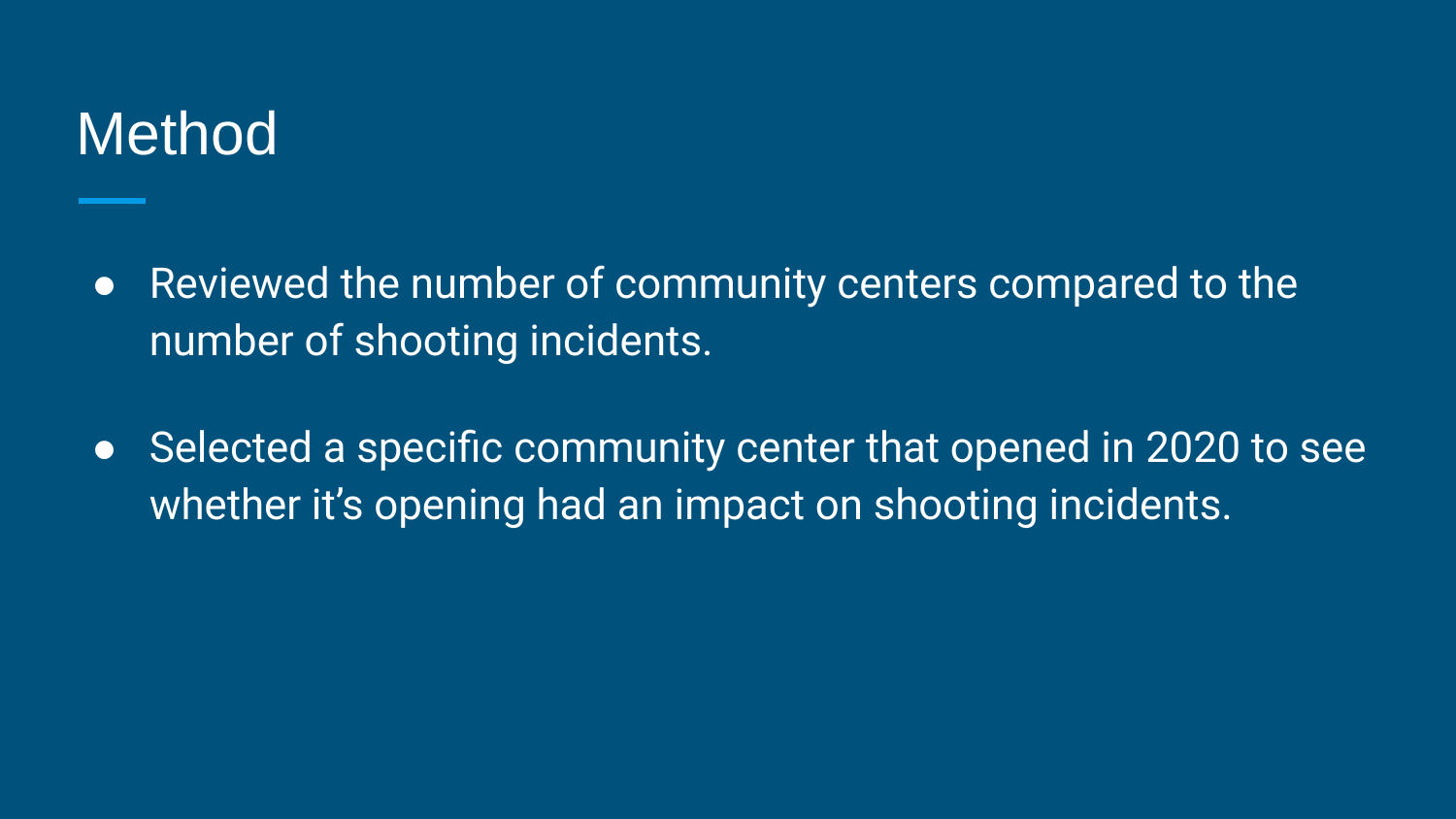

# Method
Reviewed the number of community centers compared to the number of shooting incidents.
Selected a specific community center that opened in 2020 to see whether it’s opening had an impact on shooting incidents.